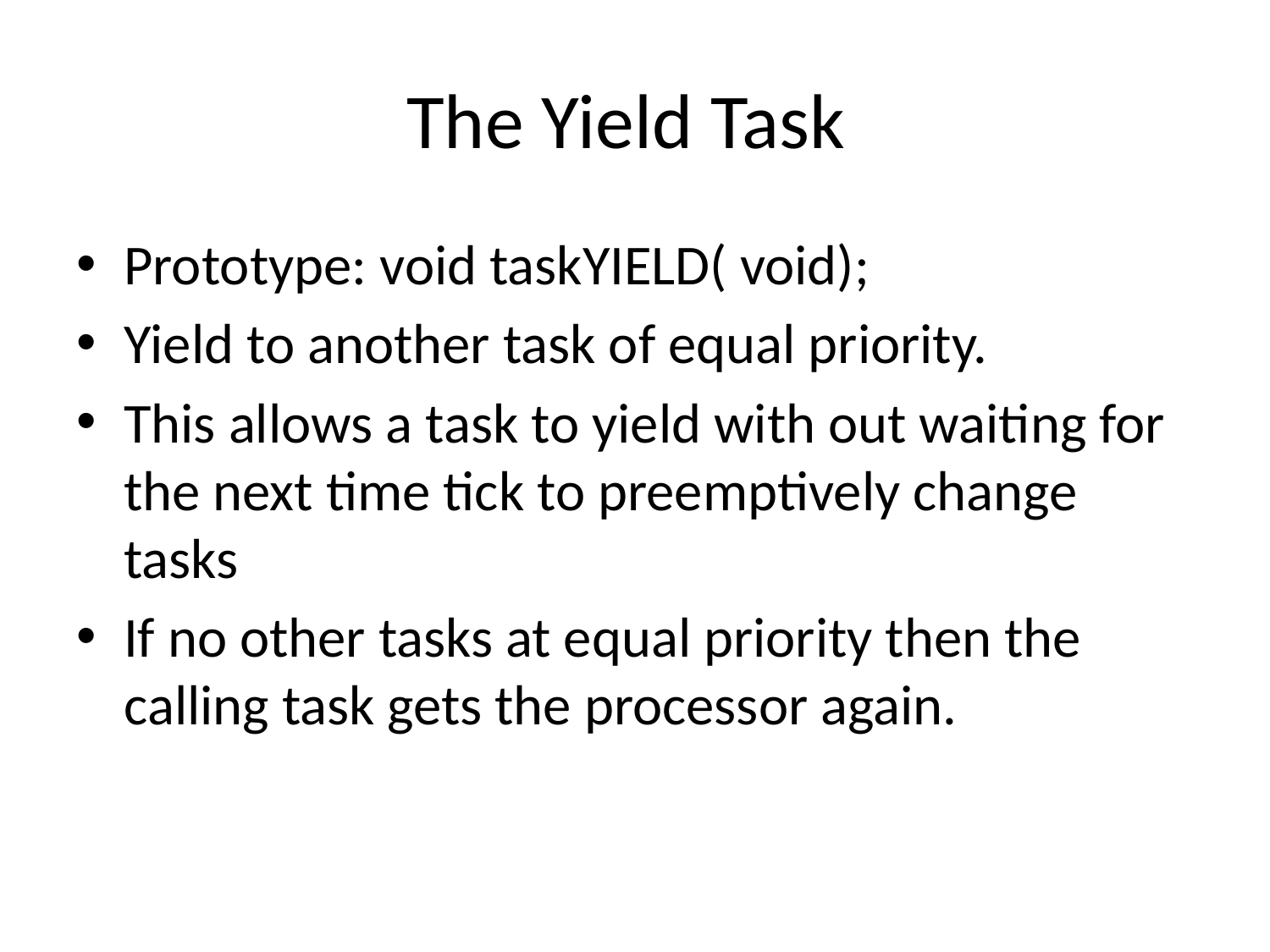

# The Yield Task
Prototype: void taskYIELD( void);
Yield to another task of equal priority.
This allows a task to yield with out waiting for the next time tick to preemptively change tasks
If no other tasks at equal priority then the calling task gets the processor again.